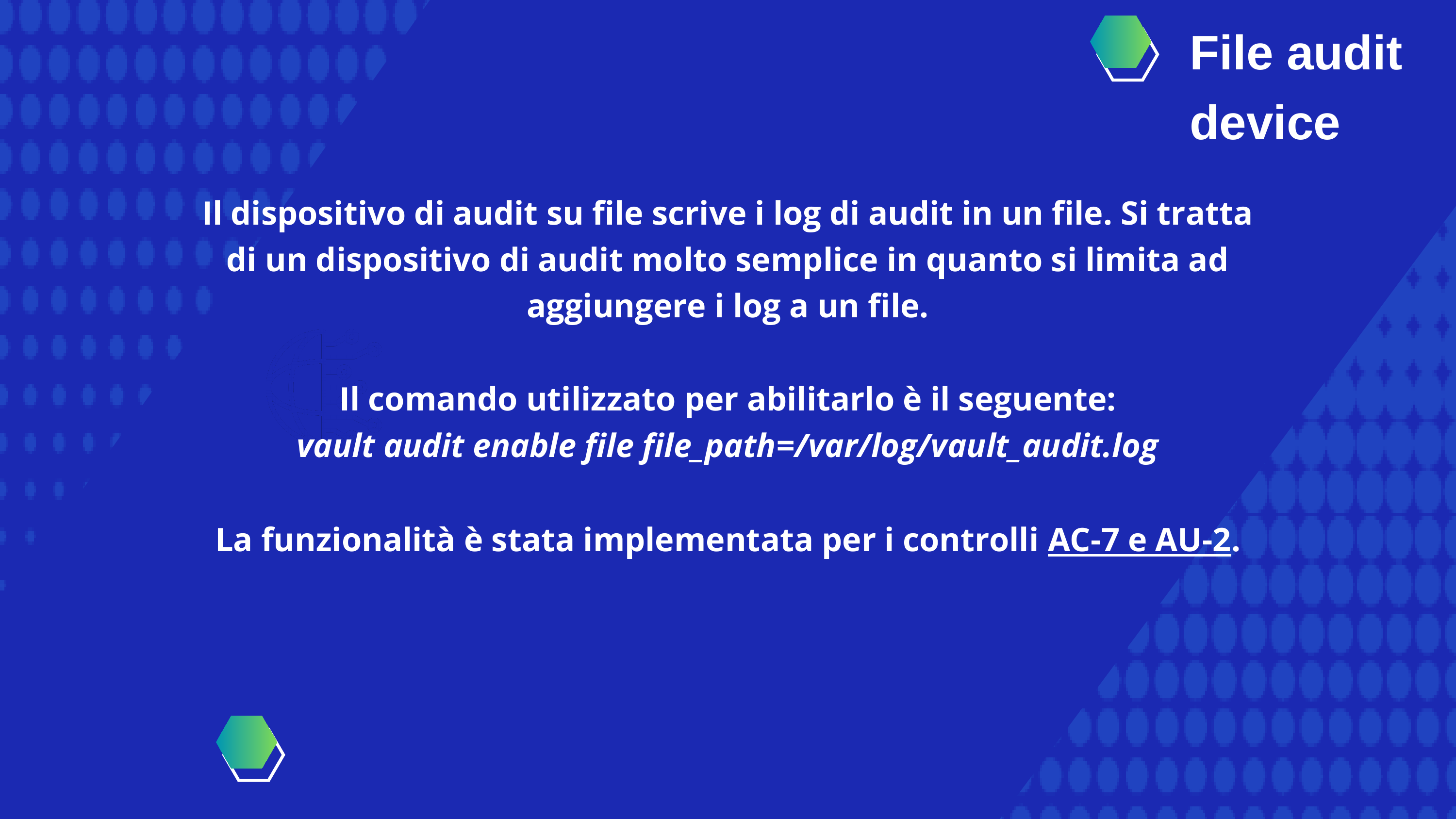

File audit device

Il dispositivo di audit su file scrive i log di audit in un file. Si tratta di un dispositivo di audit molto semplice in quanto si limita ad aggiungere i log a un file.

Il comando utilizzato per abilitarlo è il seguente:
vault audit enable file file_path=/var/log/vault_audit.log

La funzionalità è stata implementata per i controlli AC-7 e AU-2.